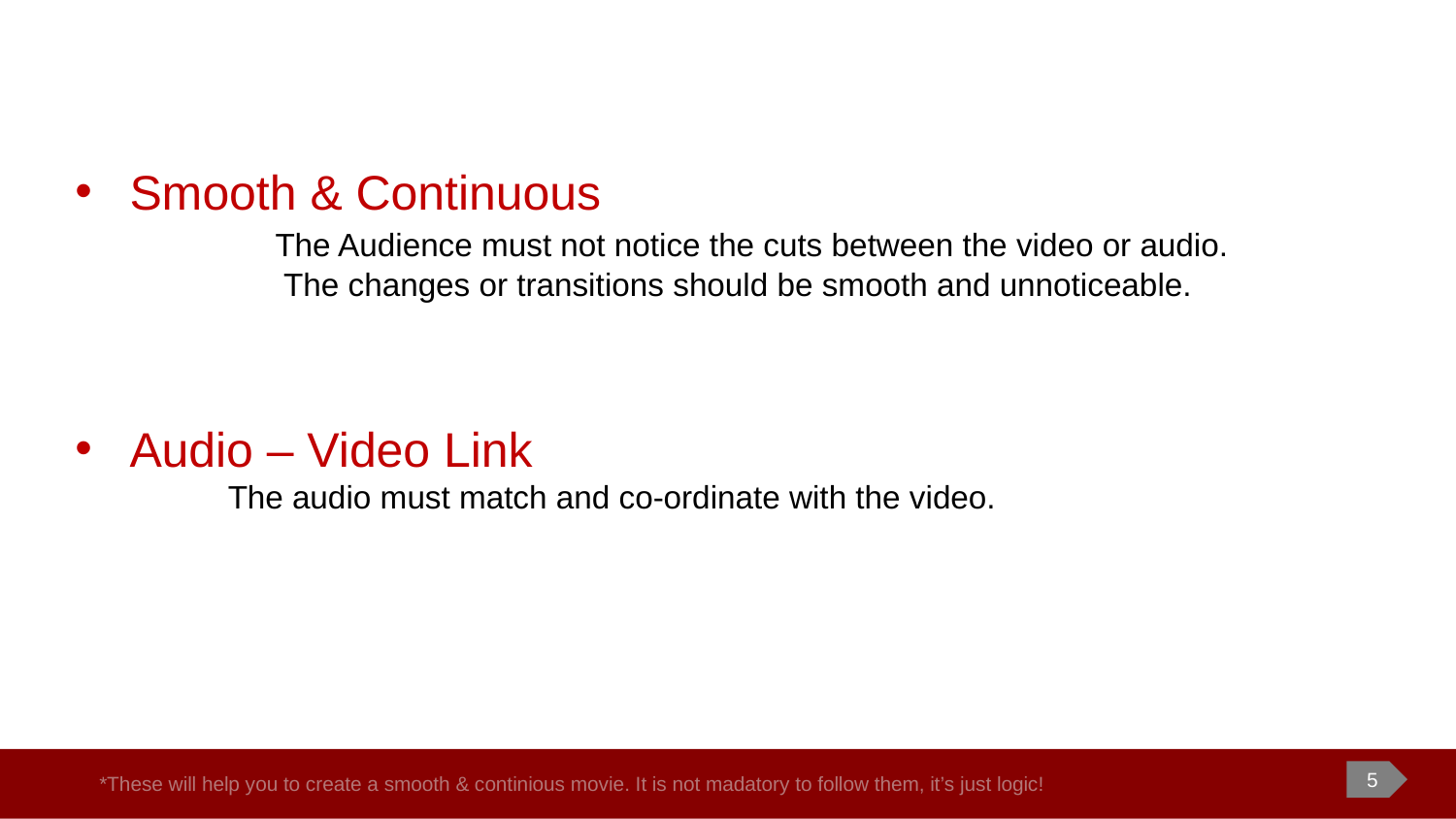

Smooth & Continuous
	The Audience must not notice the cuts between the video or audio.
	 The changes or transitions should be smooth and unnoticeable.

Audio – Video Link
	 The audio must match and co-ordinate with the video.

5
*These will help you to create a smooth & continious movie. It is not madatory to follow them, it’s just logic!